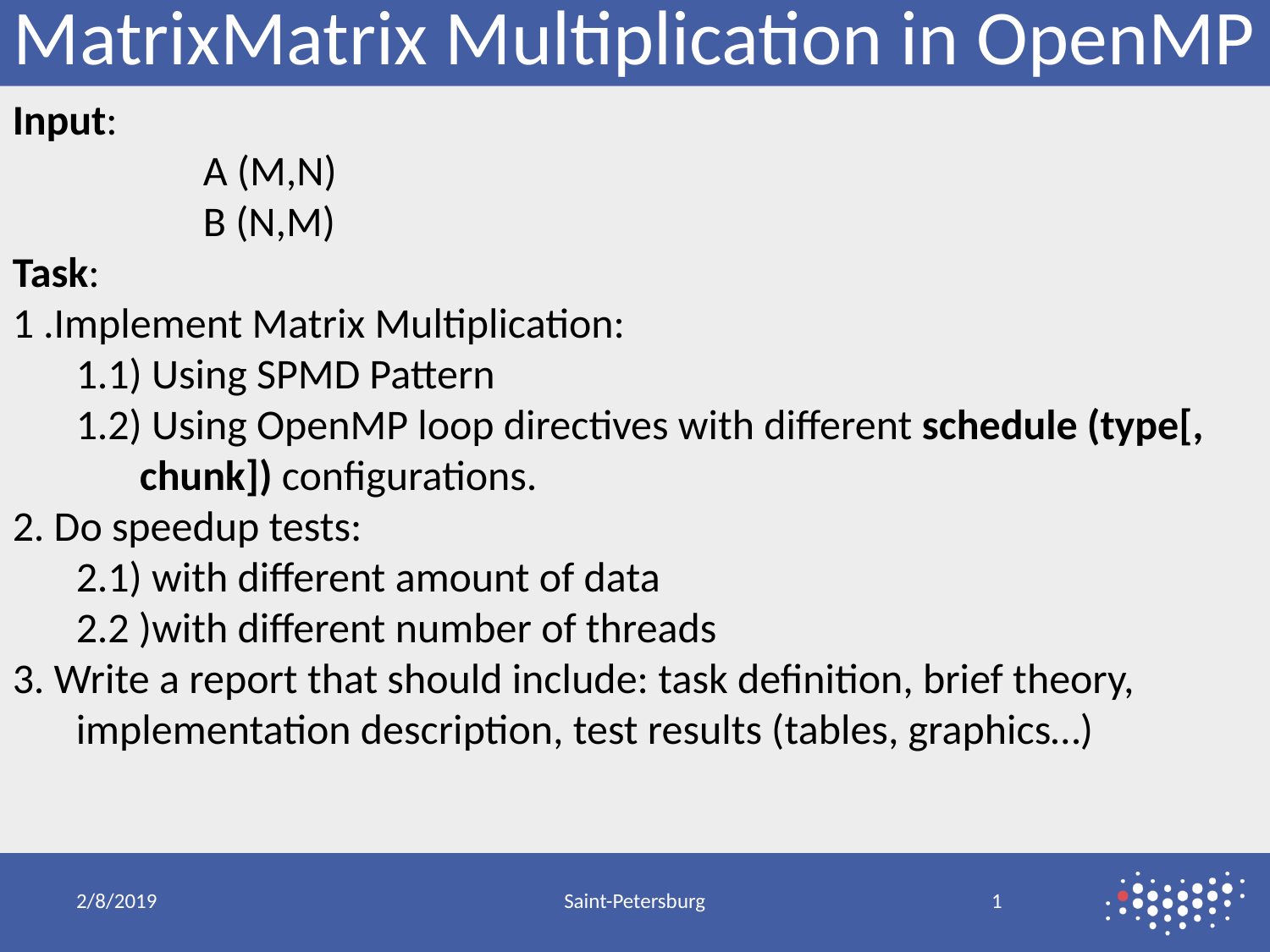

# MatrixMatrix Multiplication in OpenMP
Input:
A (M,N)
B (N,M)
Task:
1 .Implement Matrix Multiplication:
1.1) Using SPMD Pattern
1.2) Using OpenMP loop directives with different schedule (type[, chunk]) configurations.
2. Do speedup tests:
2.1) with different amount of data
2.2 )with different number of threads
3. Write a report that should include: task definition, brief theory, implementation description, test results (tables, graphics…)
2/8/2019
Saint-Petersburg
1